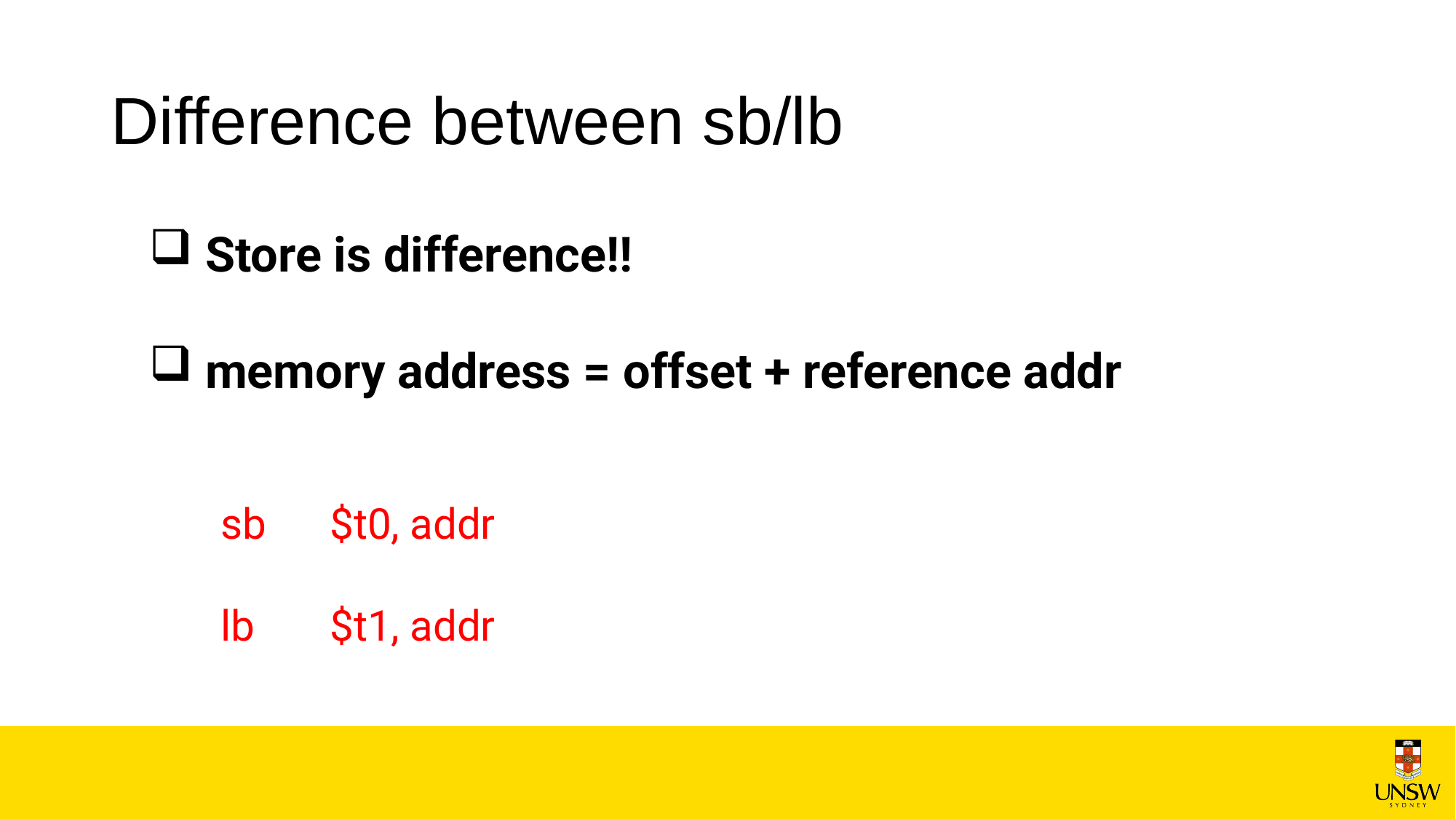

# Difference between sb/lb
 Store is difference!!

 memory address = offset + reference addr
sb 	$t0, addr

lb 	$t1, addr